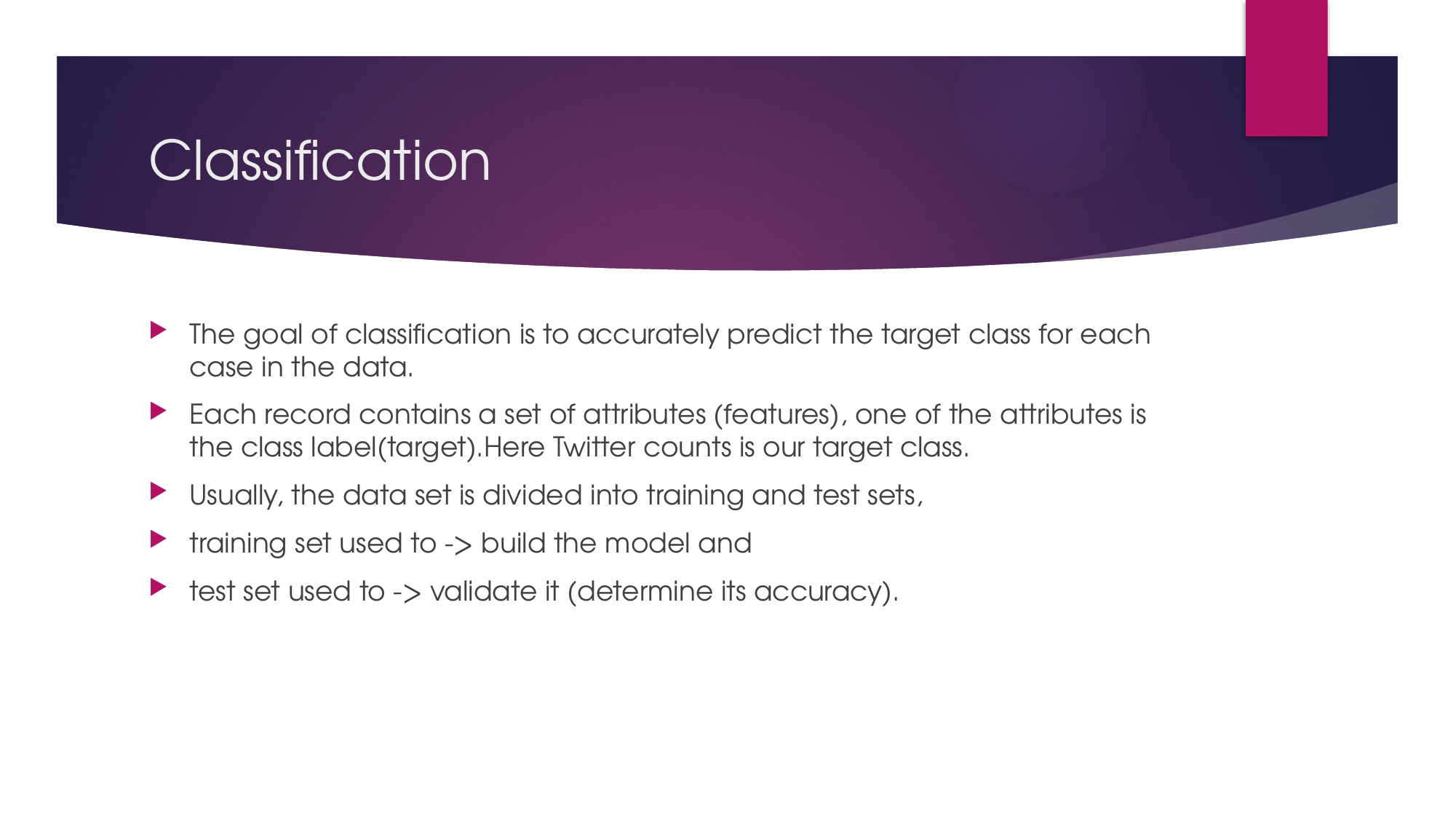

# Classification
The goal of classification is to accurately predict the target class for each case in the data.
Each record contains a set of attributes (features), one of the attributes is the class label(target).Here Twitter counts is our target class.
Usually, the data set is divided into training and test sets,
training set used to -> build the model and
test set used to -> validate it (determine its accuracy).